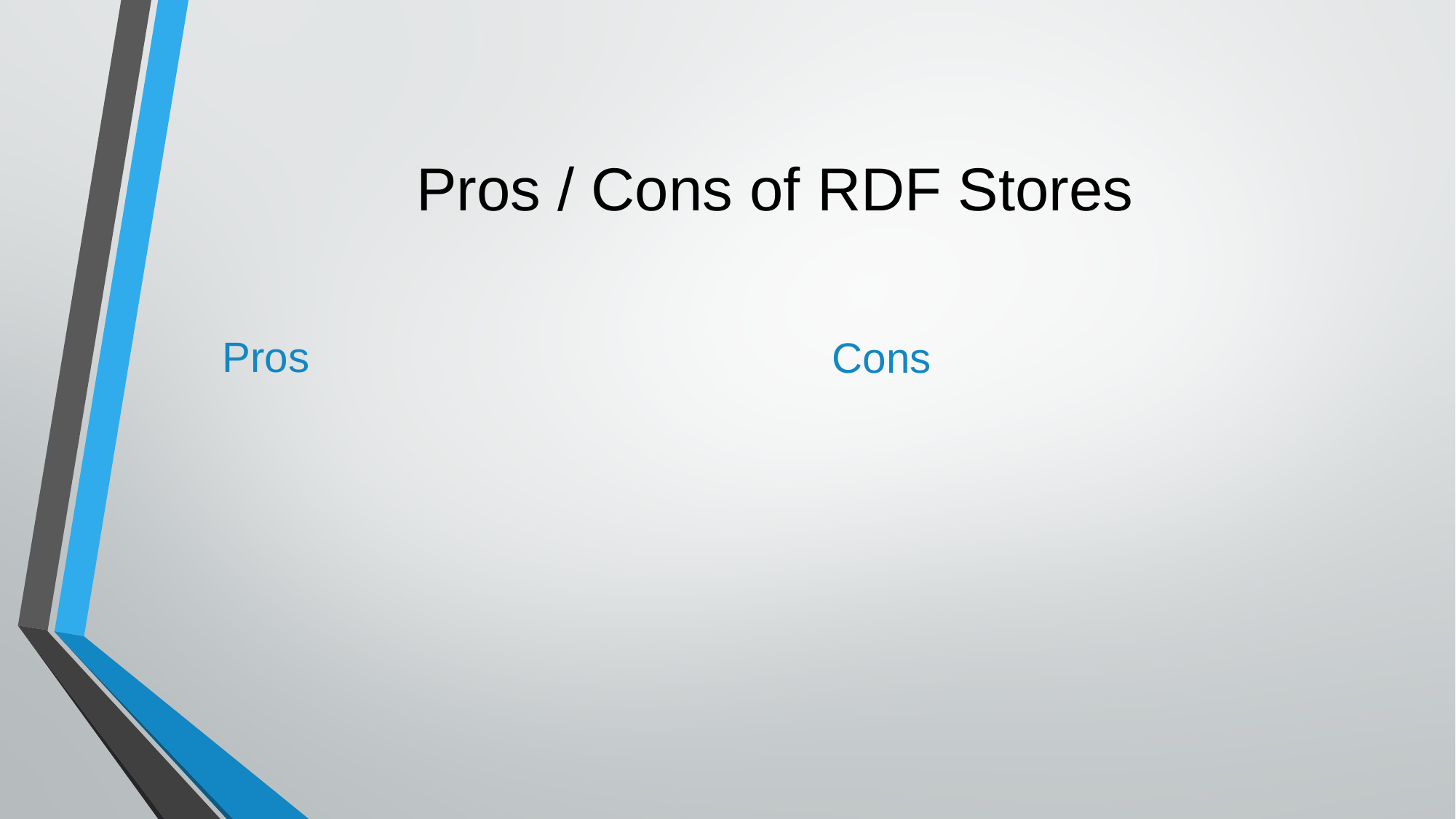

# Pros / Cons of RDF Stores
Pros
Cons